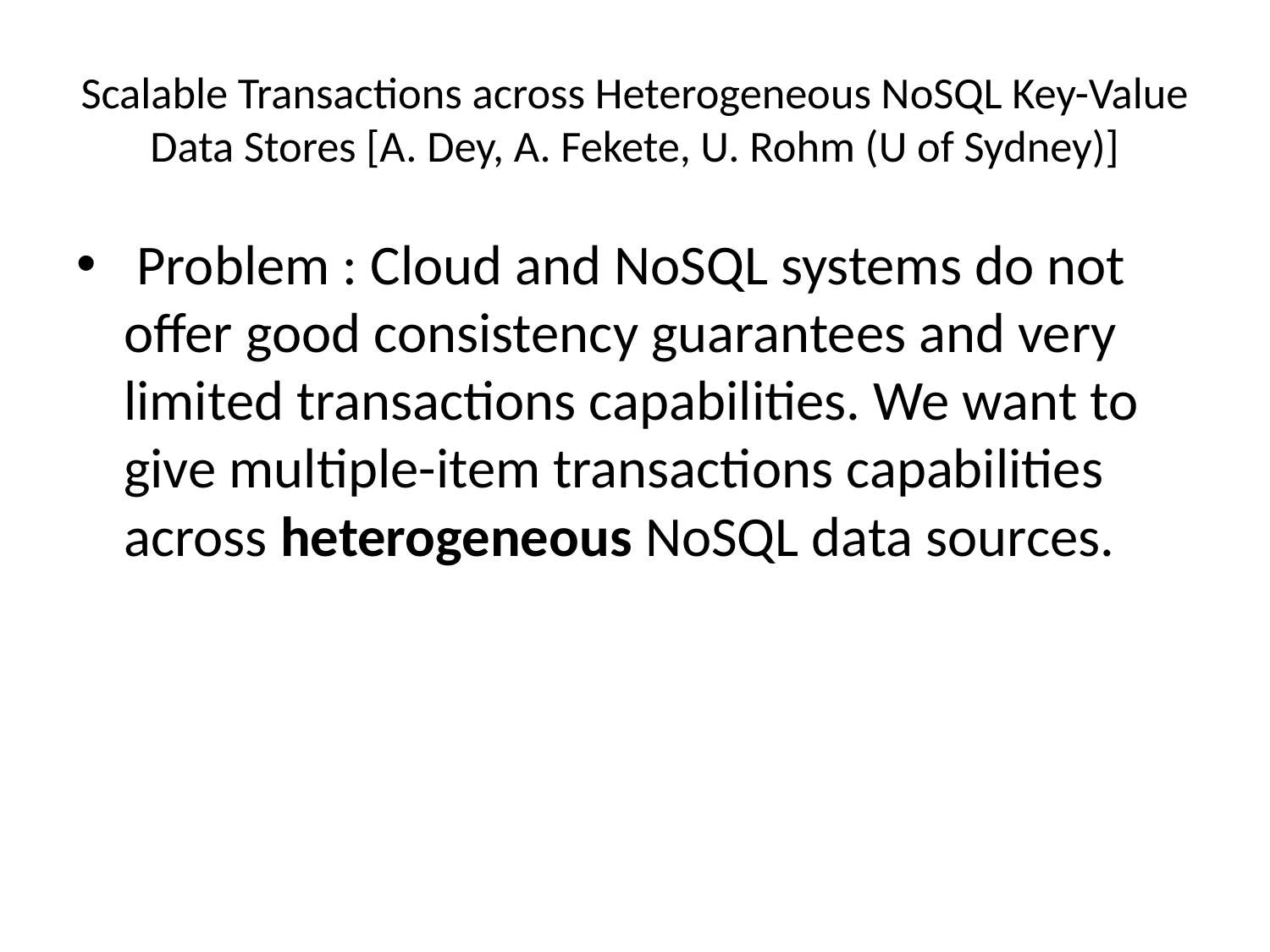

# Scalable Transactions across Heterogeneous NoSQL Key-Value Data Stores [A. Dey, A. Fekete, U. Rohm (U of Sydney)]
 Problem : Cloud and NoSQL systems do not offer good consistency guarantees and very limited transactions capabilities. We want to give multiple-item transactions capabilities across heterogeneous NoSQL data sources.